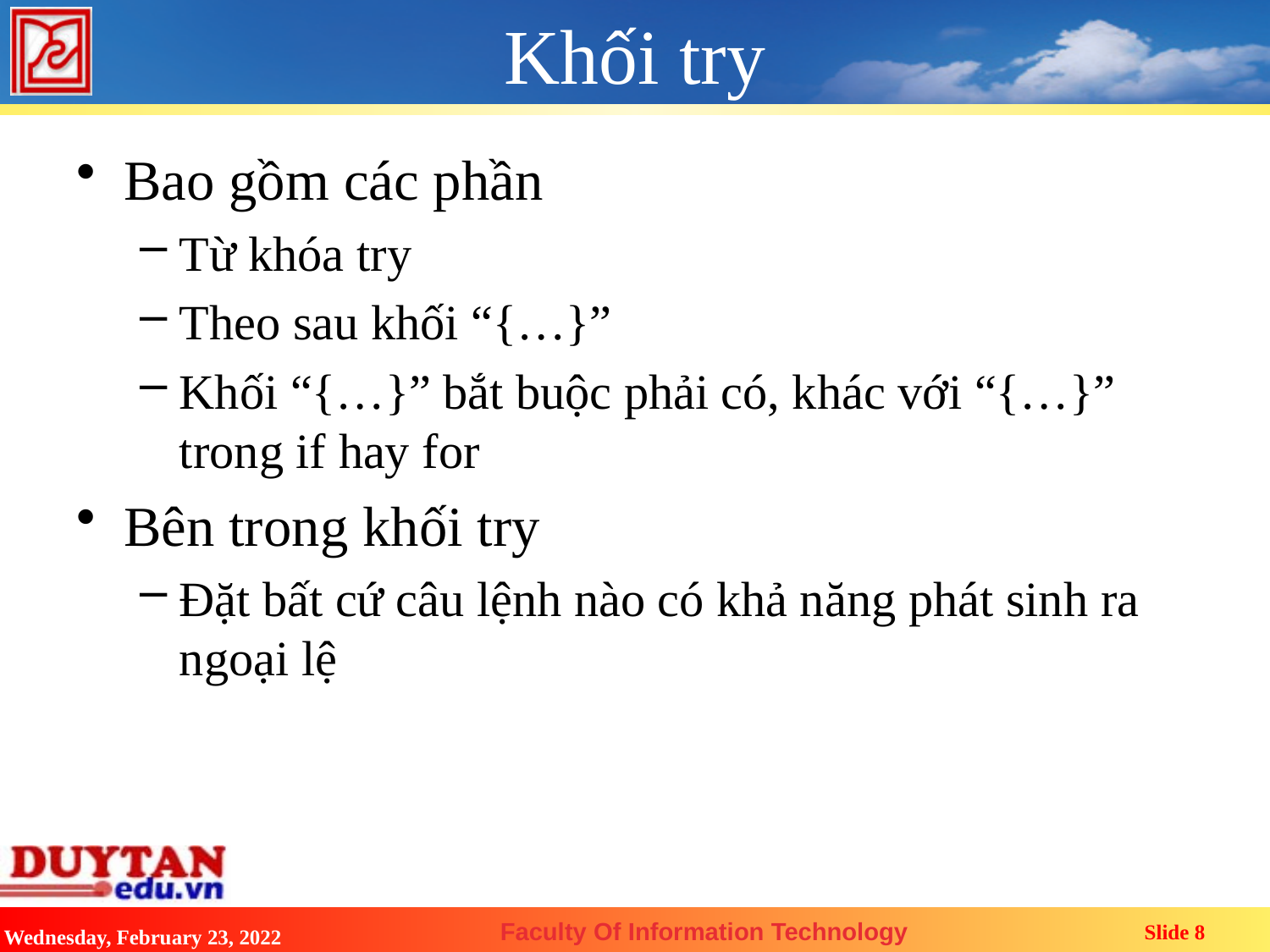

# Khối try
Bao gồm các phần
Từ khóa try
Theo sau khối “{…}”
Khối “{…}” bắt buộc phải có, khác với “{…}” trong if hay for
Bên trong khối try
Đặt bất cứ câu lệnh nào có khả năng phát sinh ra ngoại lệ